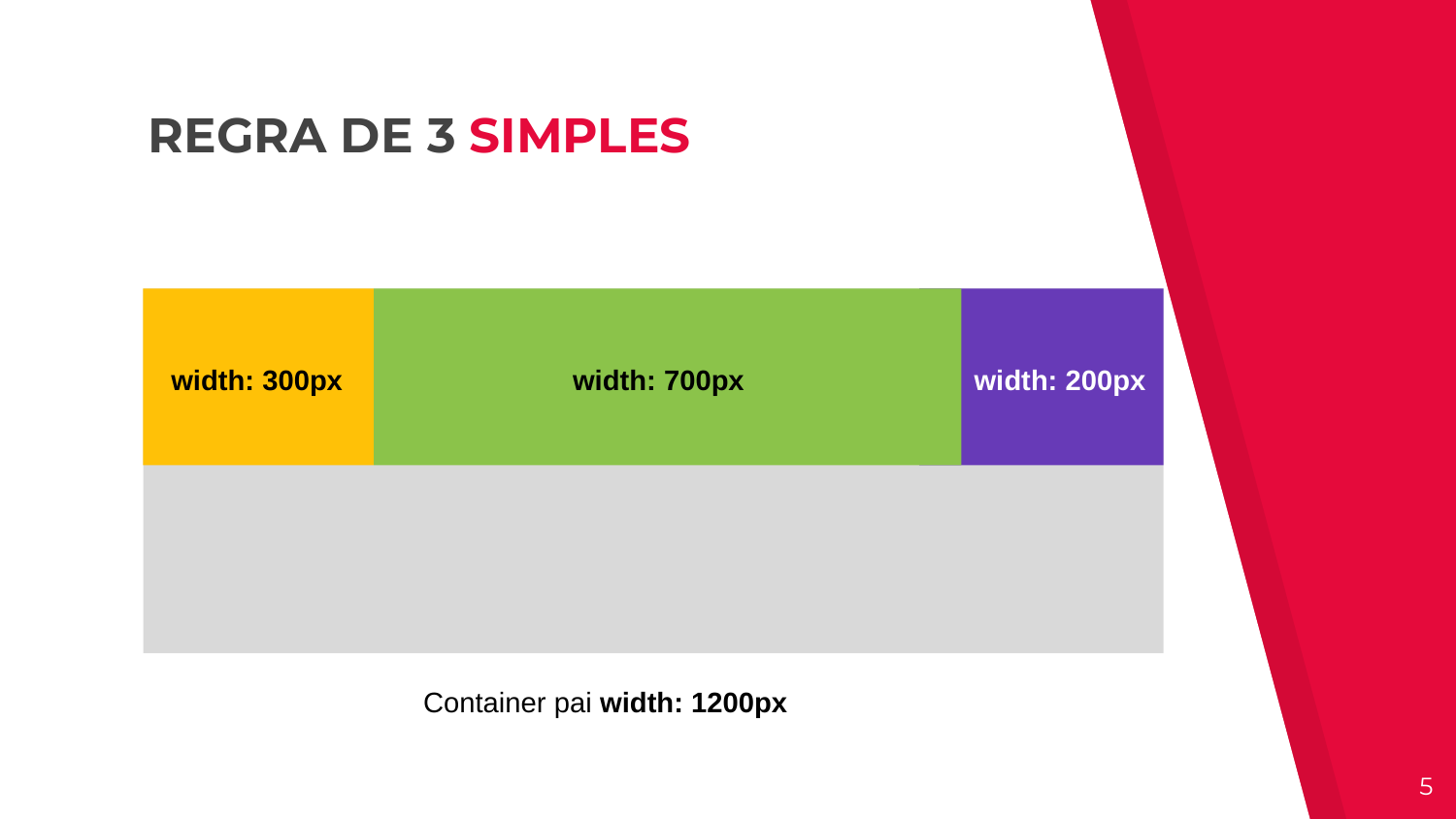

REGRA DE 3 SIMPLES

width: 300px
width: 700px
width: 200px
Container pai width: 1200px
5